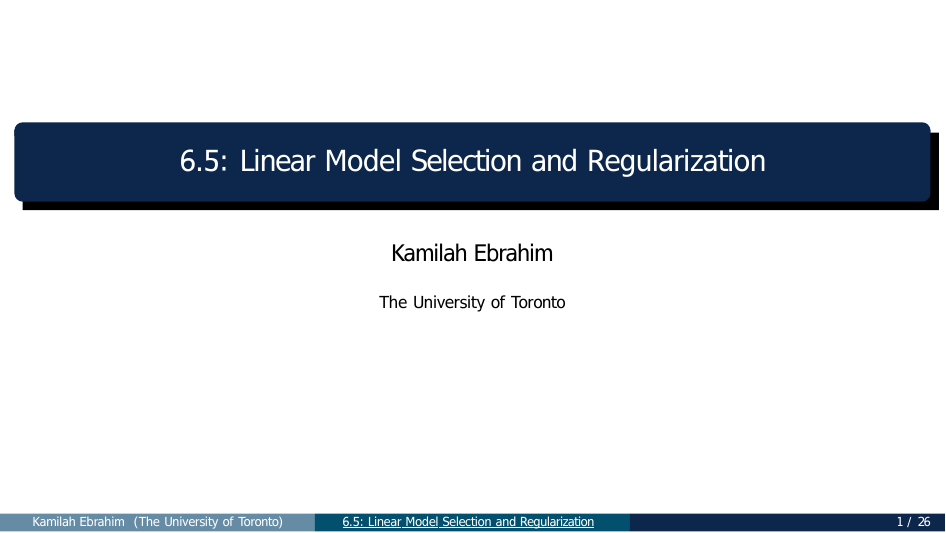

6.5: Linear Model Selection and Regularization
Kamilah Ebrahim
The University of Toronto
Kamilah Ebrahim (The University of Toronto)
6.5: Linear Model Selection and Regularization
1 / 26